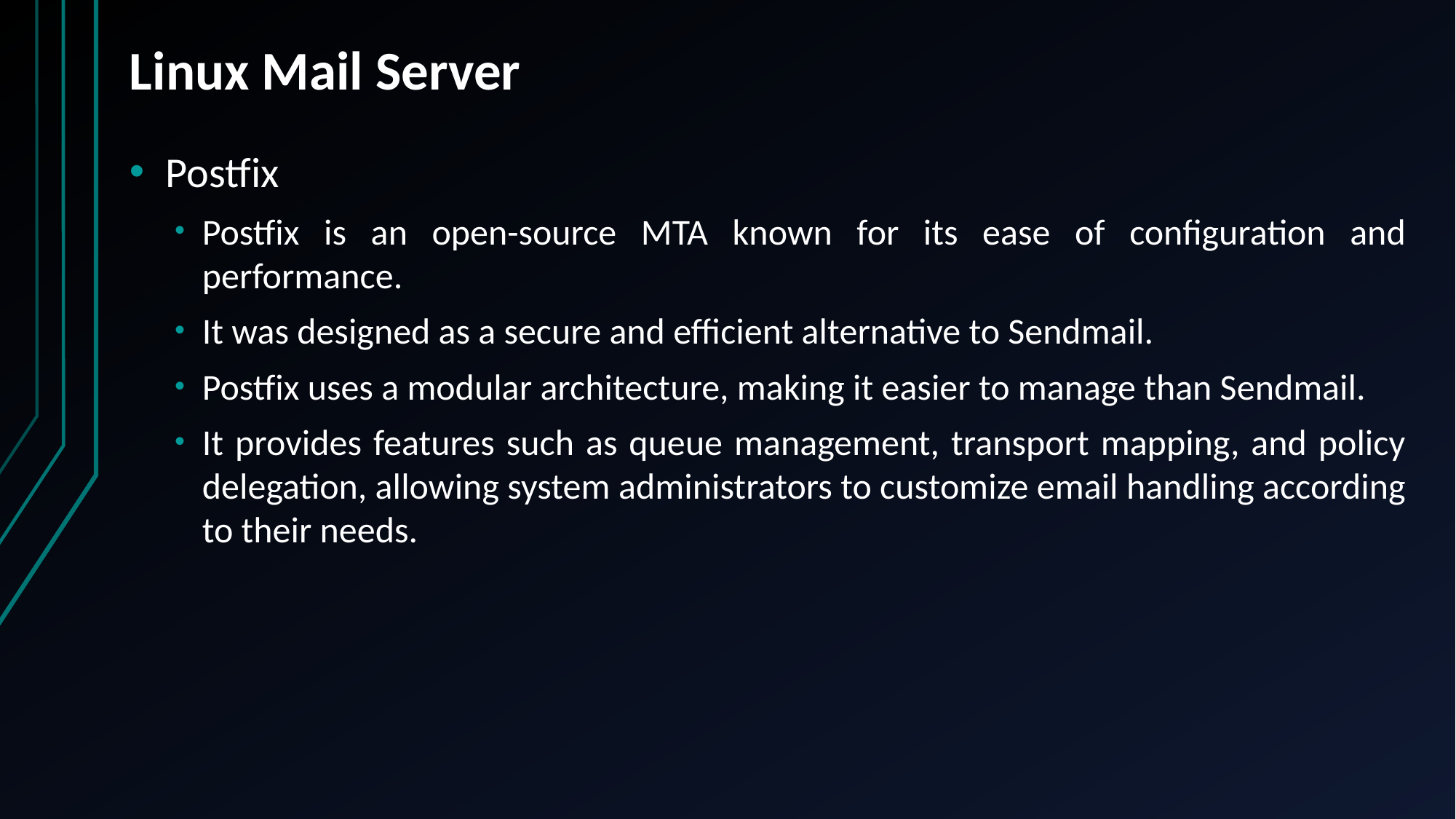

# Linux Mail Server
Postfix
Postfix is an open-source MTA known for its ease of configuration and performance.
It was designed as a secure and efficient alternative to Sendmail.
Postfix uses a modular architecture, making it easier to manage than Sendmail.
It provides features such as queue management, transport mapping, and policy delegation, allowing system administrators to customize email handling according to their needs.